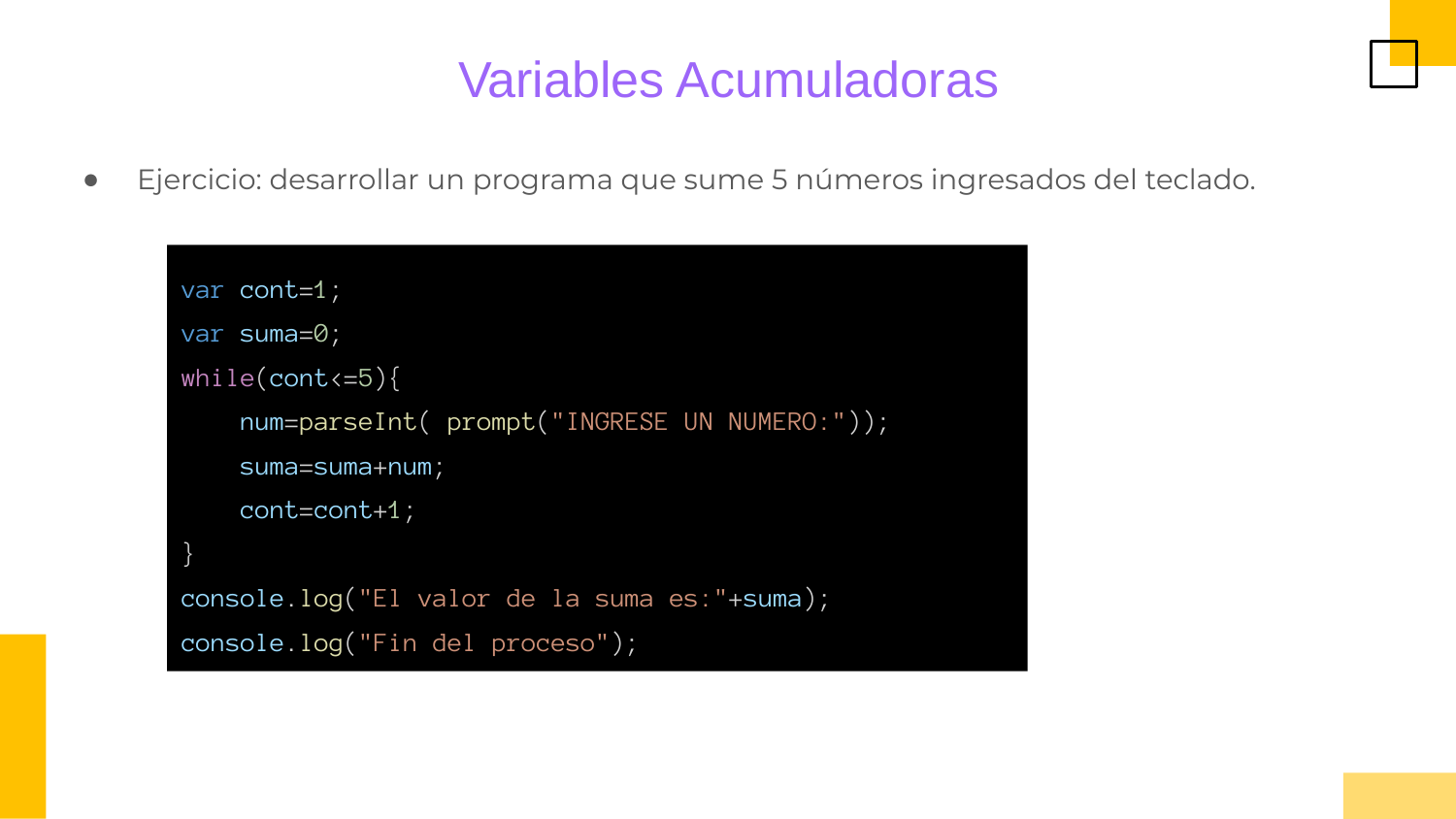

Variables Acumuladoras
Ejercicio: desarrollar un programa que sume 5 números ingresados del teclado.
var cont=1;
var suma=0;
while(cont<=5){
    num=parseInt( prompt("INGRESE UN NUMERO:"));
    suma=suma+num;
    cont=cont+1;
}
console.log("El valor de la suma es:"+suma);
console.log("Fin del proceso");